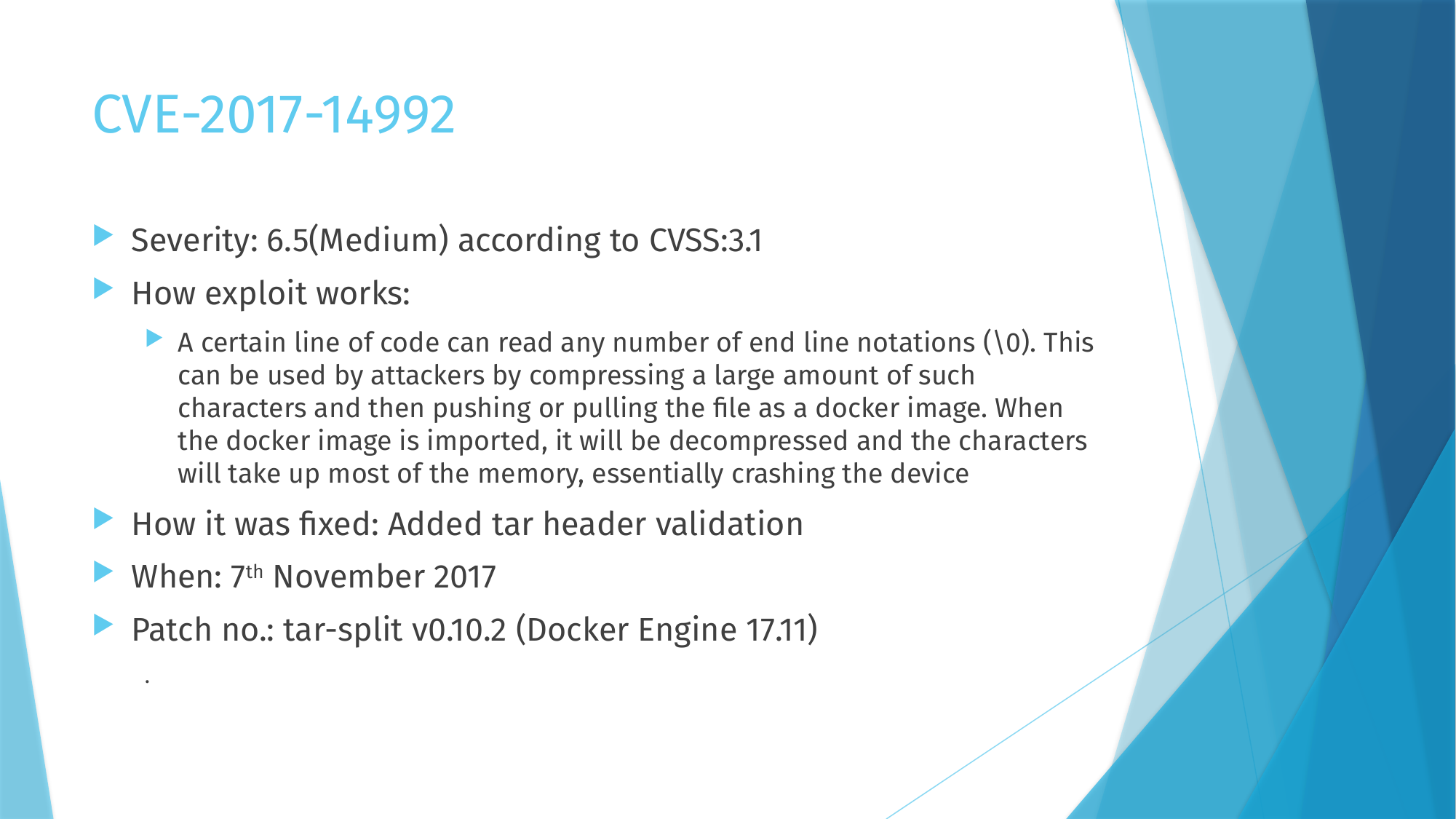

# CVE-2017-14992
Severity: 6.5(Medium) according to CVSS:3.1
How exploit works:
A certain line of code can read any number of end line notations (\0). This can be used by attackers by compressing a large amount of such characters and then pushing or pulling the file as a docker image. When the docker image is imported, it will be decompressed and the characters will take up most of the memory, essentially crashing the device
How it was fixed: Added tar header validation
When: 7th November 2017
Patch no.: tar-split v0.10.2 (Docker Engine 17.11)
.